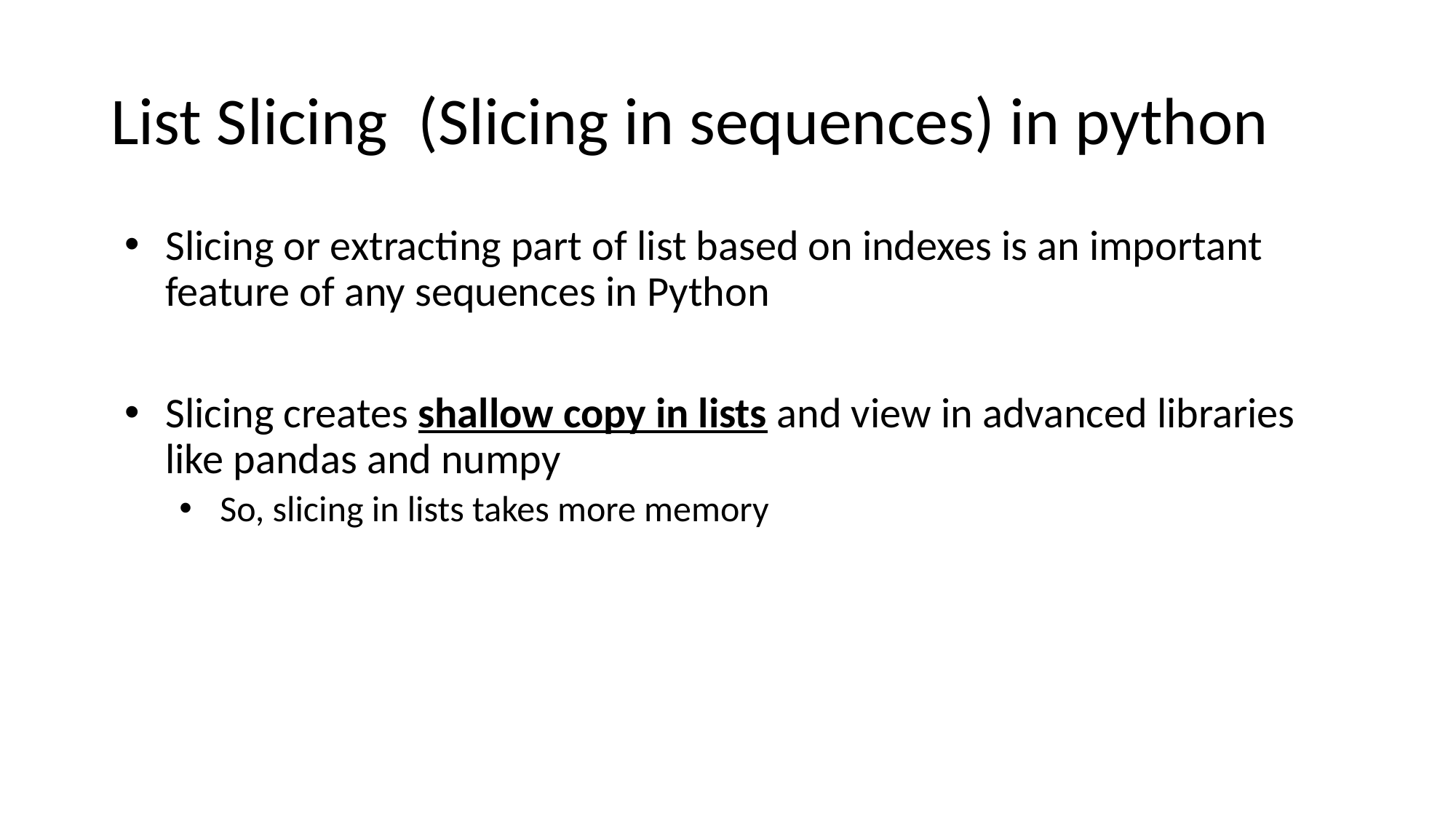

# List Slicing  (Slicing in sequences) in python
Slicing or extracting part of list based on indexes is an important feature of any sequences in Python

Slicing creates shallow copy in lists and view in advanced libraries like pandas and numpy
So, slicing in lists takes more memory